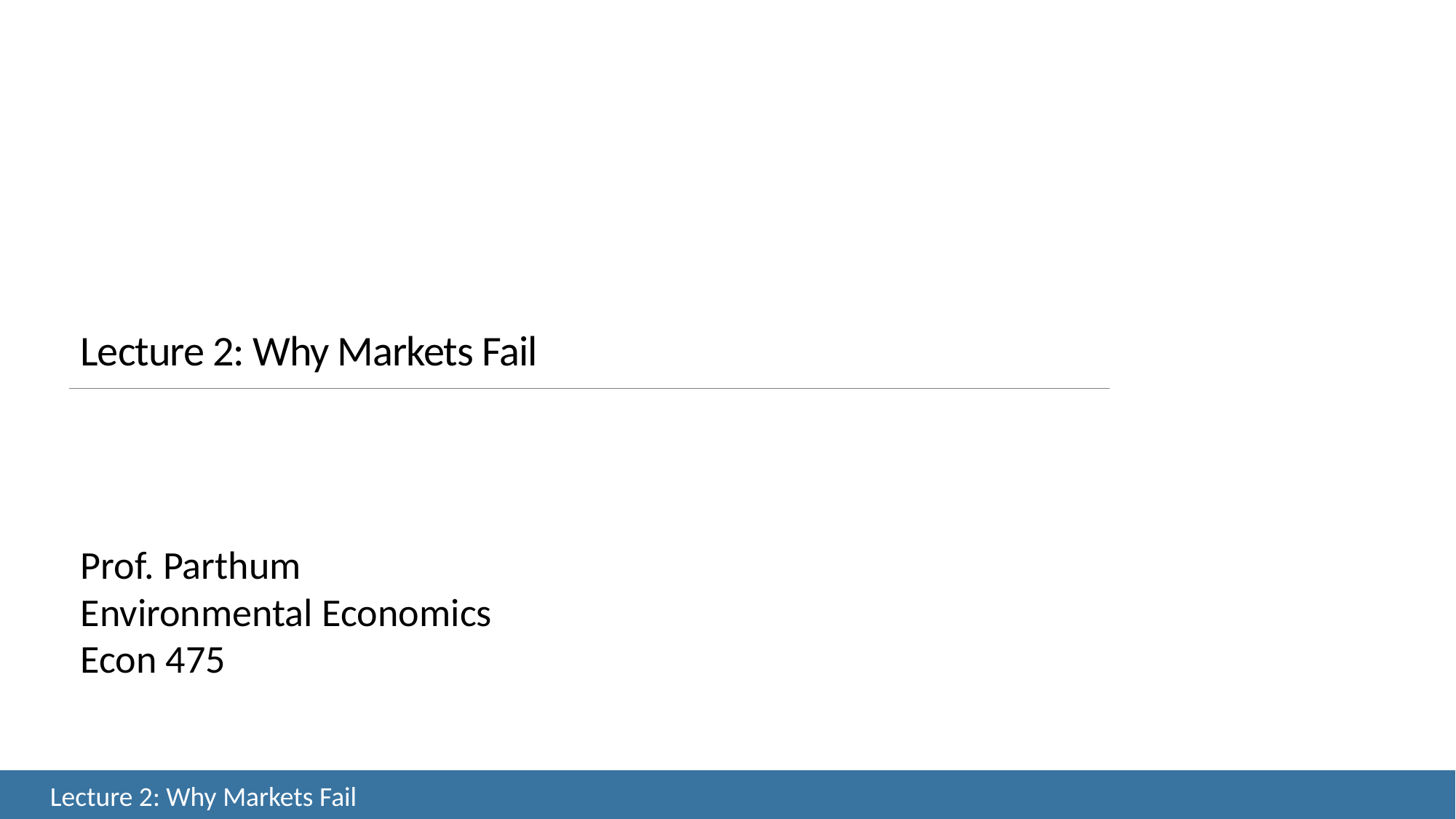

Lecture 2: Why Markets Fail
Prof. Parthum
Environmental Economics
Econ 475